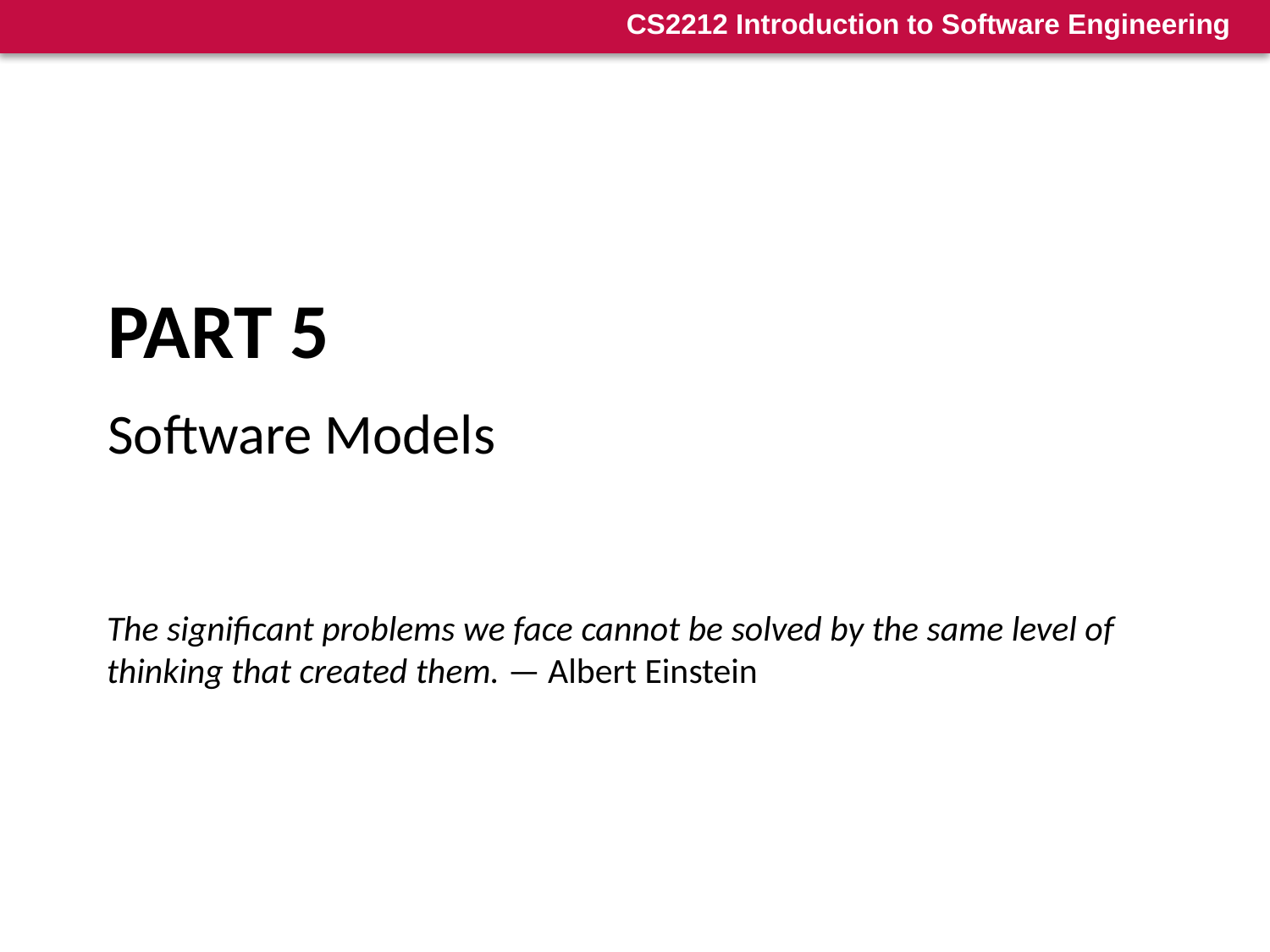

# Part 5
Software Models
The significant problems we face cannot be solved by the same level of thinking that created them. — Albert Einstein